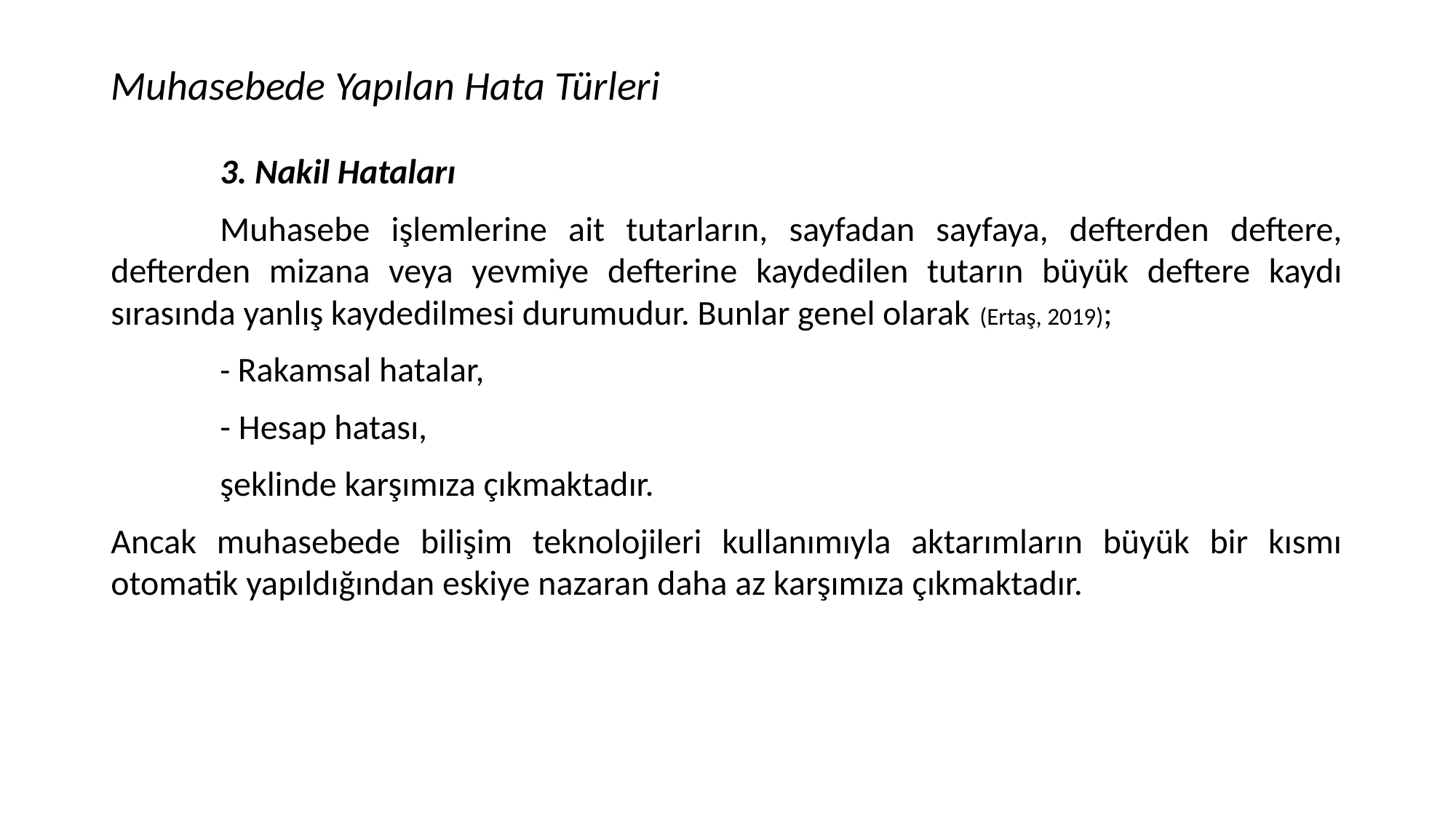

# Muhasebede Yapılan Hata Türleri
	3. Nakil Hataları
	Muhasebe işlemlerine ait tutarların, sayfadan sayfaya, defterden deftere, defterden mizana veya yevmiye defterine kaydedilen tutarın büyük deftere kaydı sırasında yanlış kaydedilmesi durumudur. Bunlar genel olarak (Ertaş, 2019);
	- Rakamsal hatalar,
	- Hesap hatası,
	şeklinde karşımıza çıkmaktadır.
Ancak muhasebede bilişim teknolojileri kullanımıyla aktarımların büyük bir kısmı otomatik yapıldığından eskiye nazaran daha az karşımıza çıkmaktadır.